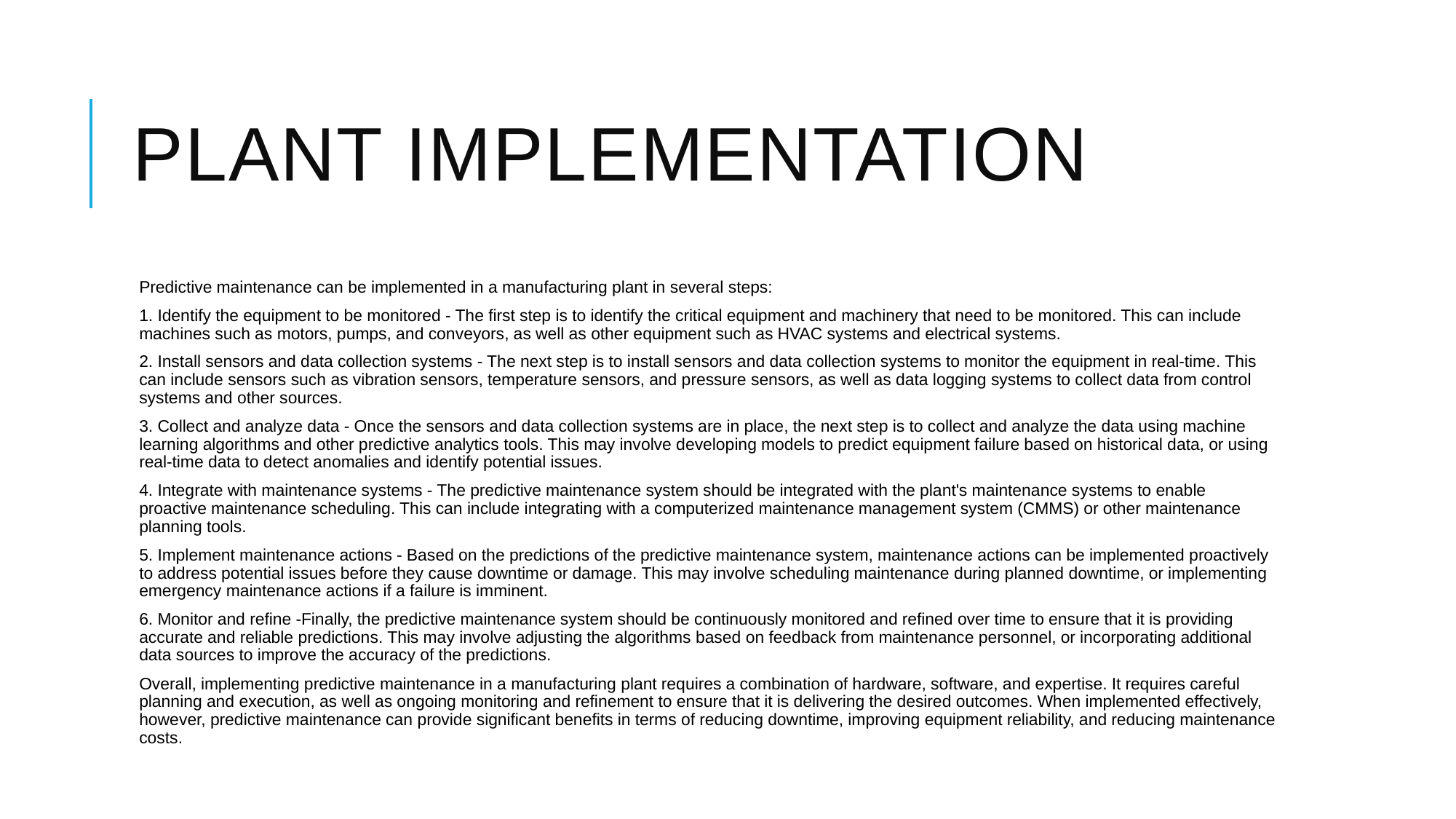

# Plant Implementation
Predictive maintenance can be implemented in a manufacturing plant in several steps:
1. Identify the equipment to be monitored - The first step is to identify the critical equipment and machinery that need to be monitored. This can include machines such as motors, pumps, and conveyors, as well as other equipment such as HVAC systems and electrical systems.
2. Install sensors and data collection systems - The next step is to install sensors and data collection systems to monitor the equipment in real-time. This can include sensors such as vibration sensors, temperature sensors, and pressure sensors, as well as data logging systems to collect data from control systems and other sources.
3. Collect and analyze data - Once the sensors and data collection systems are in place, the next step is to collect and analyze the data using machine learning algorithms and other predictive analytics tools. This may involve developing models to predict equipment failure based on historical data, or using real-time data to detect anomalies and identify potential issues.
4. Integrate with maintenance systems - The predictive maintenance system should be integrated with the plant's maintenance systems to enable proactive maintenance scheduling. This can include integrating with a computerized maintenance management system (CMMS) or other maintenance planning tools.
5. Implement maintenance actions - Based on the predictions of the predictive maintenance system, maintenance actions can be implemented proactively to address potential issues before they cause downtime or damage. This may involve scheduling maintenance during planned downtime, or implementing emergency maintenance actions if a failure is imminent.
6. Monitor and refine -Finally, the predictive maintenance system should be continuously monitored and refined over time to ensure that it is providing accurate and reliable predictions. This may involve adjusting the algorithms based on feedback from maintenance personnel, or incorporating additional data sources to improve the accuracy of the predictions.
Overall, implementing predictive maintenance in a manufacturing plant requires a combination of hardware, software, and expertise. It requires careful planning and execution, as well as ongoing monitoring and refinement to ensure that it is delivering the desired outcomes. When implemented effectively, however, predictive maintenance can provide significant benefits in terms of reducing downtime, improving equipment reliability, and reducing maintenance costs.